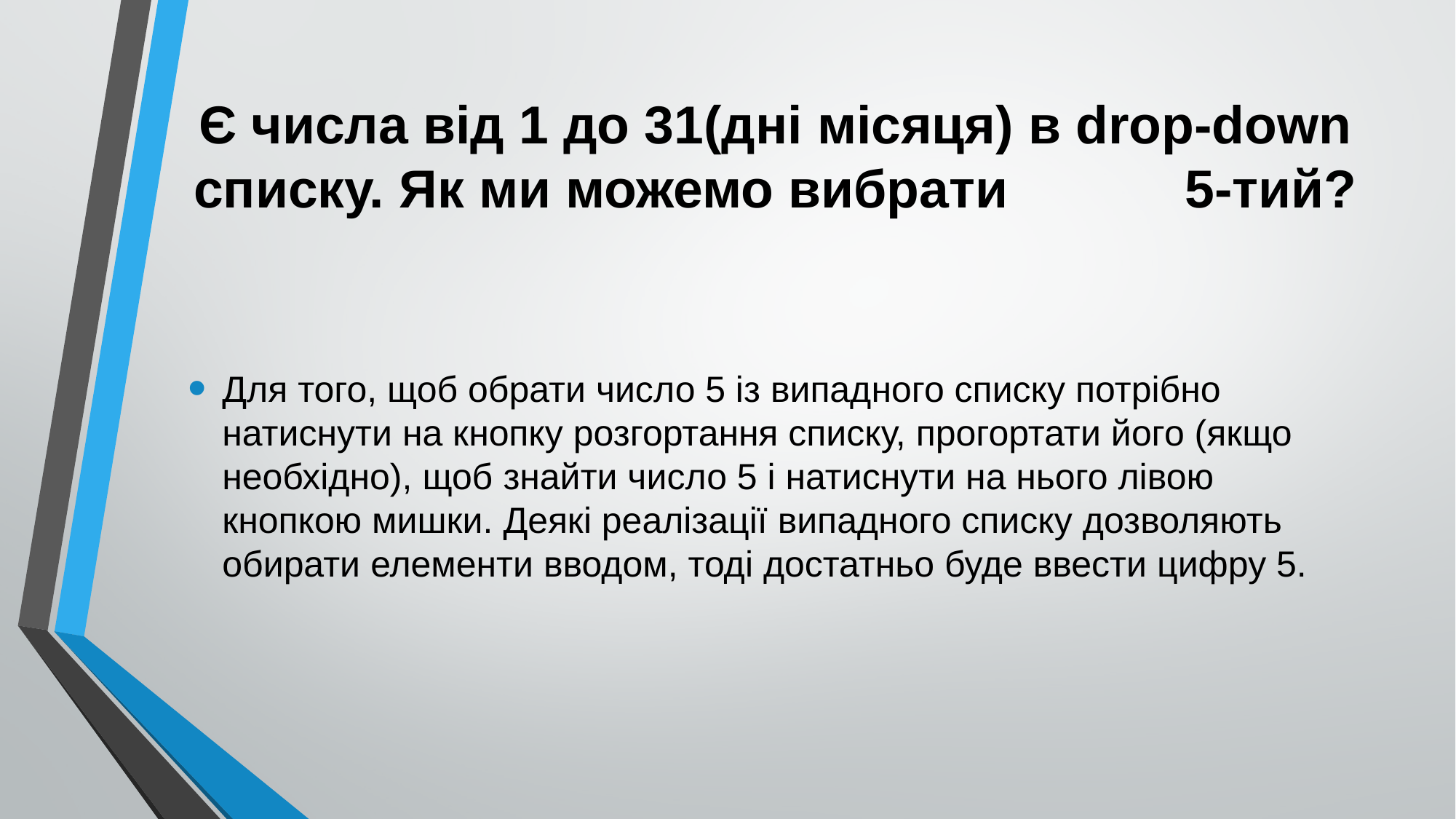

# Є числа від 1 до 31(дні місяця) в drop-down списку. Як ми можемо вибрати            5-тий?
Для того, щоб обрати число 5 із випадного списку потрібно натиснути на кнопку розгортання списку, прогортати його (якщо необхідно), щоб знайти число 5 і натиснути на нього лівою кнопкою мишки. Деякі реалізації випадного списку дозволяють обирати елементи вводом, тоді достатньо буде ввести цифру 5.